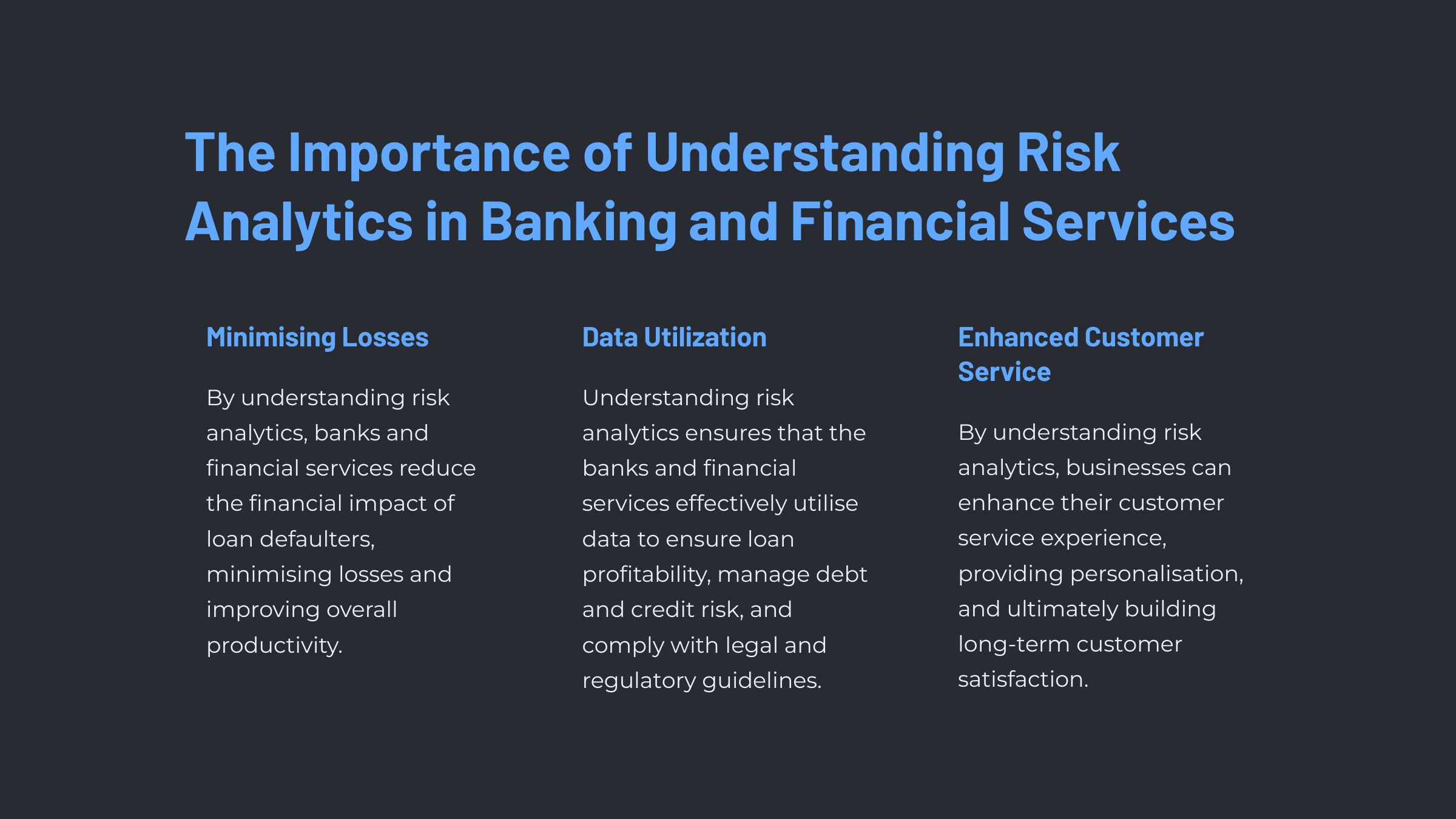

The Importance of Understanding Risk Analytics in Banking and Financial Services

Minimising Losses
Data Utilization
Enhanced Customer Service
By understanding risk analytics, banks and financial services reduce the financial impact of loan defaulters, minimising losses and improving overall productivity.
Understanding risk analytics ensures that the banks and financial services effectively utilise data to ensure loan profitability, manage debt and credit risk, and comply with legal and regulatory guidelines.
By understanding risk analytics, businesses can enhance their customer service experience, providing personalisation, and ultimately building long-term customer satisfaction.